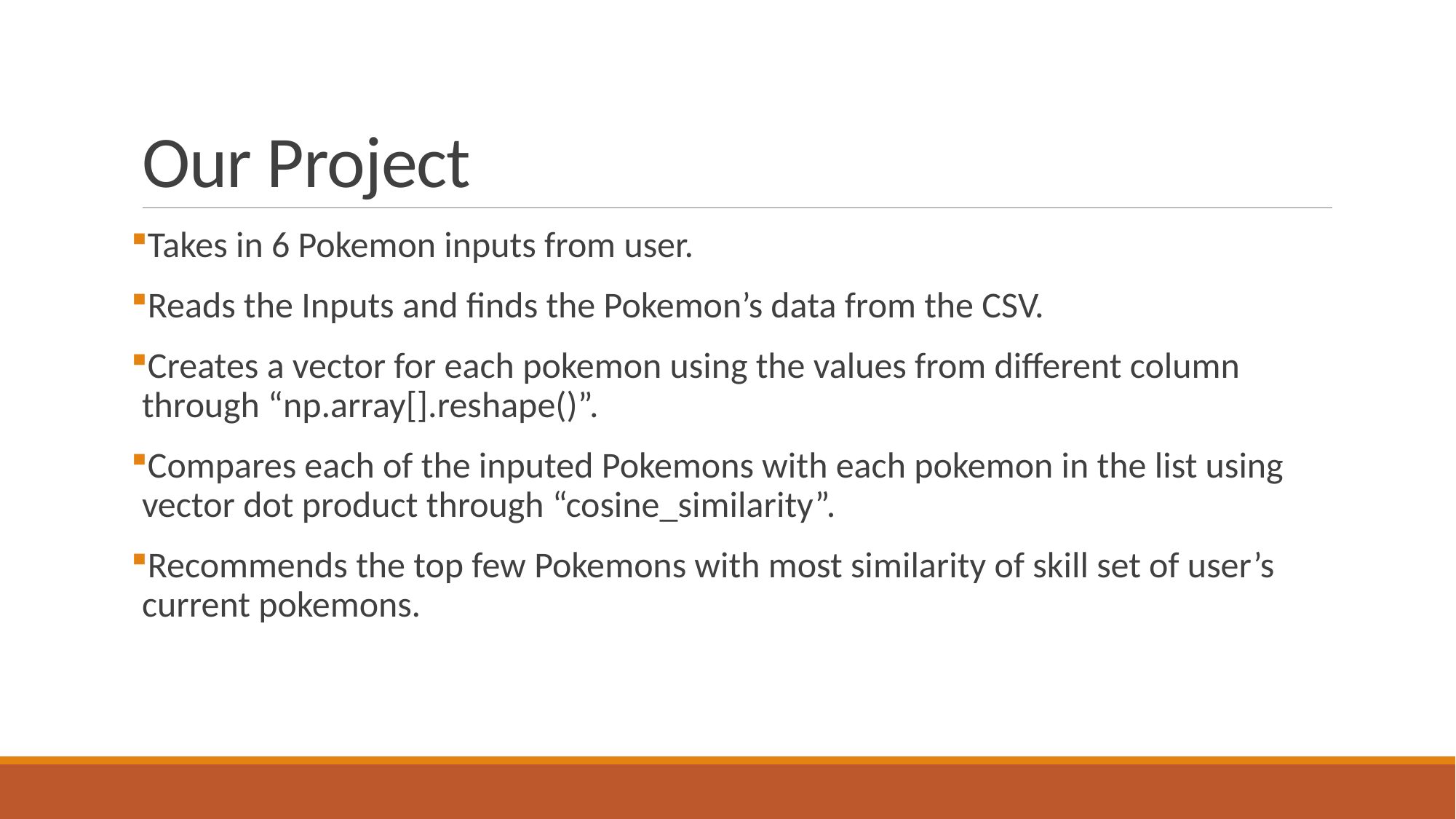

# Our Project
Takes in 6 Pokemon inputs from user.
Reads the Inputs and finds the Pokemon’s data from the CSV.
Creates a vector for each pokemon using the values from different column through “np.array[].reshape()”.
Compares each of the inputed Pokemons with each pokemon in the list using vector dot product through “cosine_similarity”.
Recommends the top few Pokemons with most similarity of skill set of user’s current pokemons.